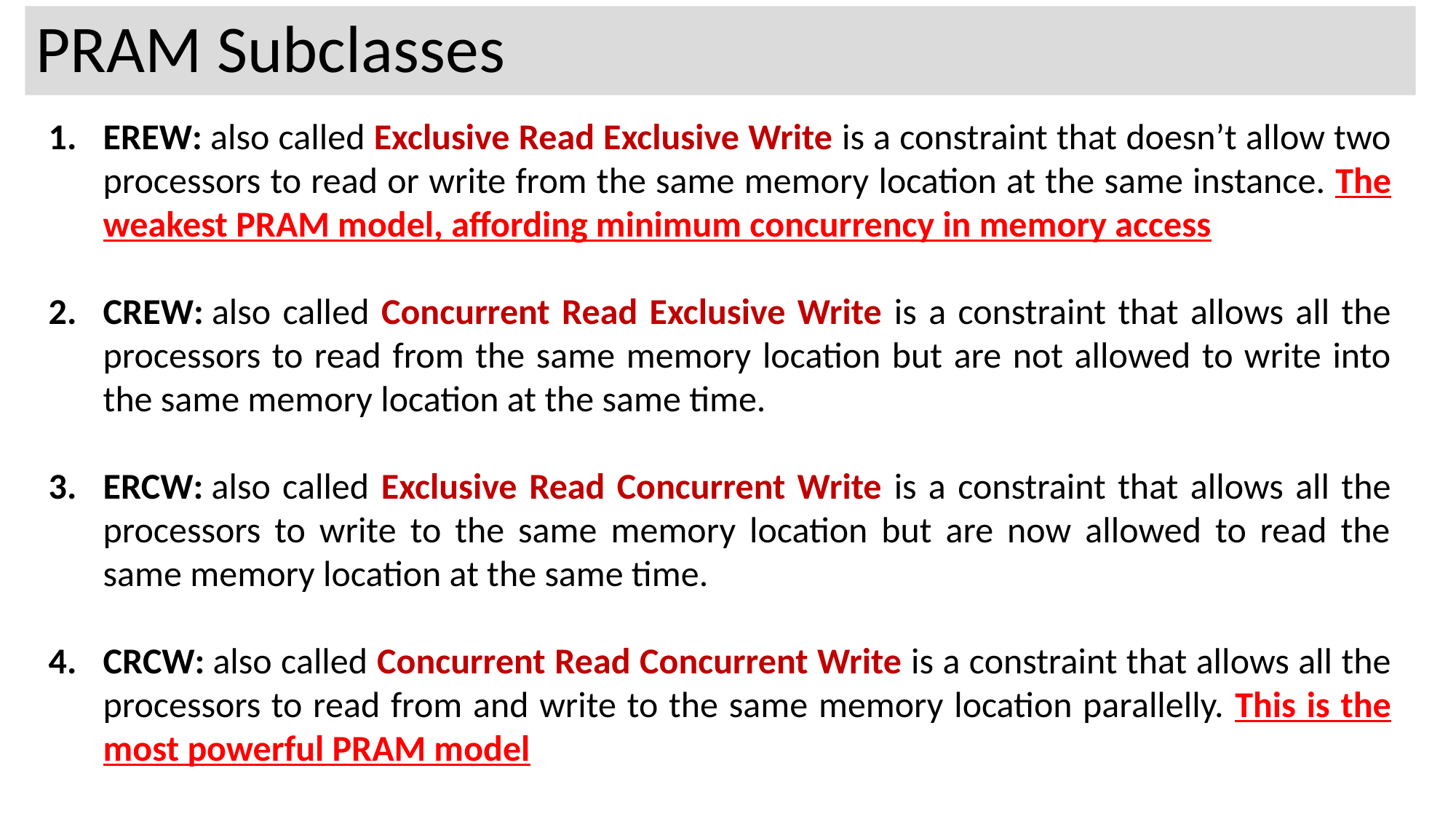

# PRAM Subclasses
EREW: also called Exclusive Read Exclusive Write is a constraint that doesn’t allow two processors to read or write from the same memory location at the same instance. The weakest PRAM model, affording minimum concurrency in memory access

CREW: also called Concurrent Read Exclusive Write is a constraint that allows all the processors to read from the same memory location but are not allowed to write into the same memory location at the same time.

ERCW: also called Exclusive Read Concurrent Write is a constraint that allows all the processors to write to the same memory location but are now allowed to read the same memory location at the same time.

CRCW: also called Concurrent Read Concurrent Write is a constraint that allows all the processors to read from and write to the same memory location parallelly. This is the most powerful PRAM model